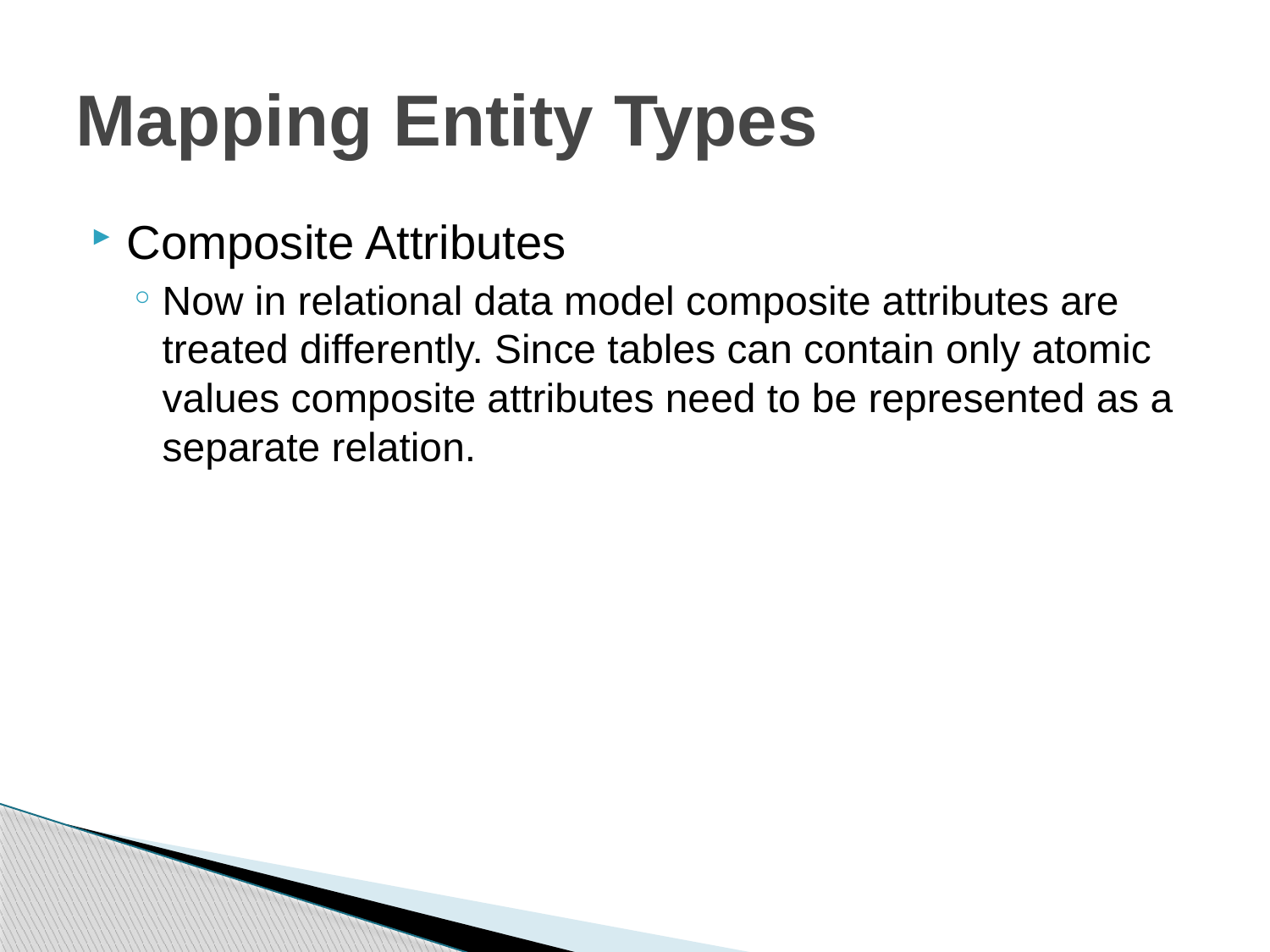

# Mapping Entity Types
Composite Attributes
Now in relational data model composite attributes are treated differently. Since tables can contain only atomic values composite attributes need to be represented as a separate relation.